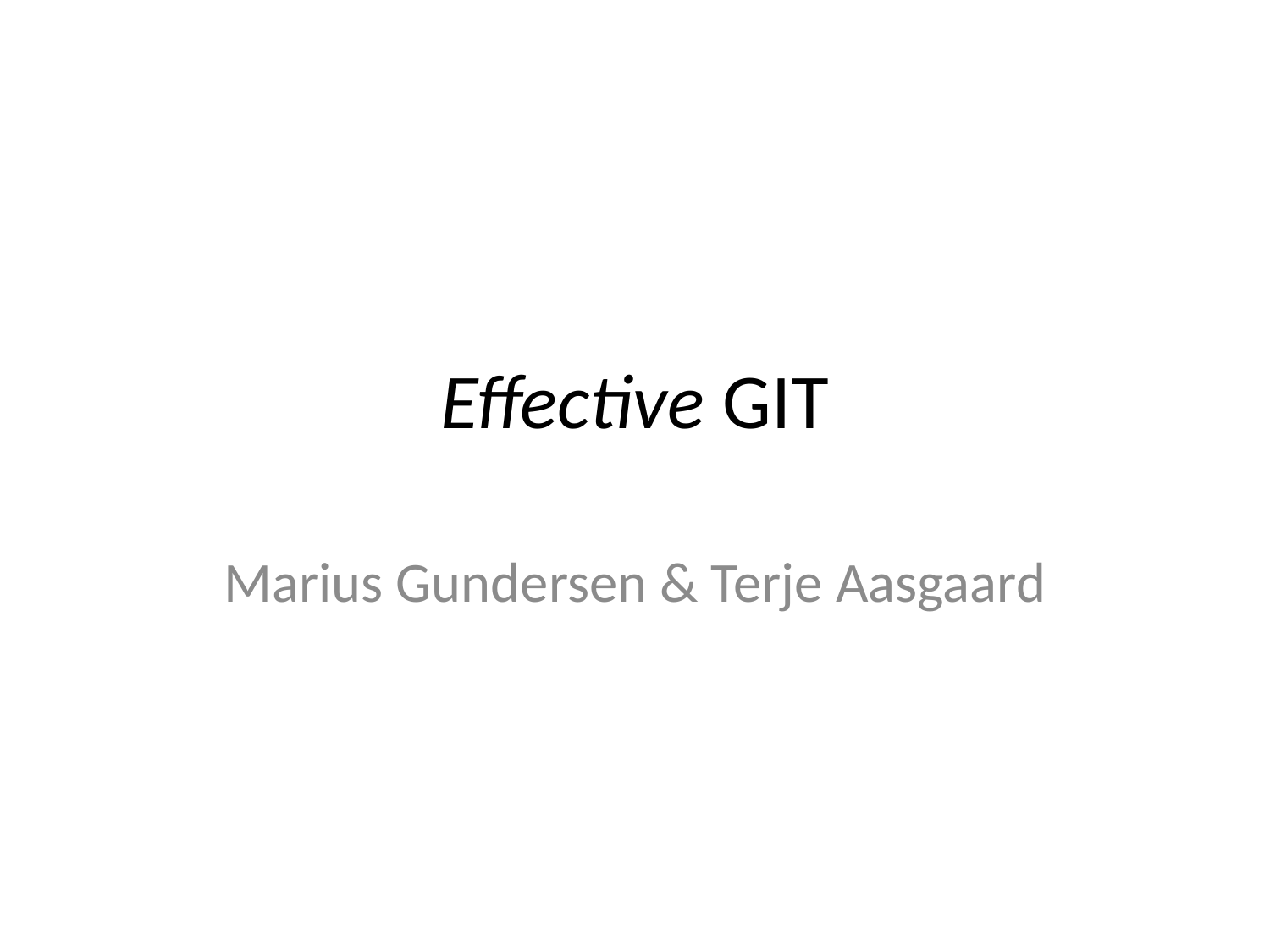

# Effective GIT
Marius Gundersen & Terje Aasgaard